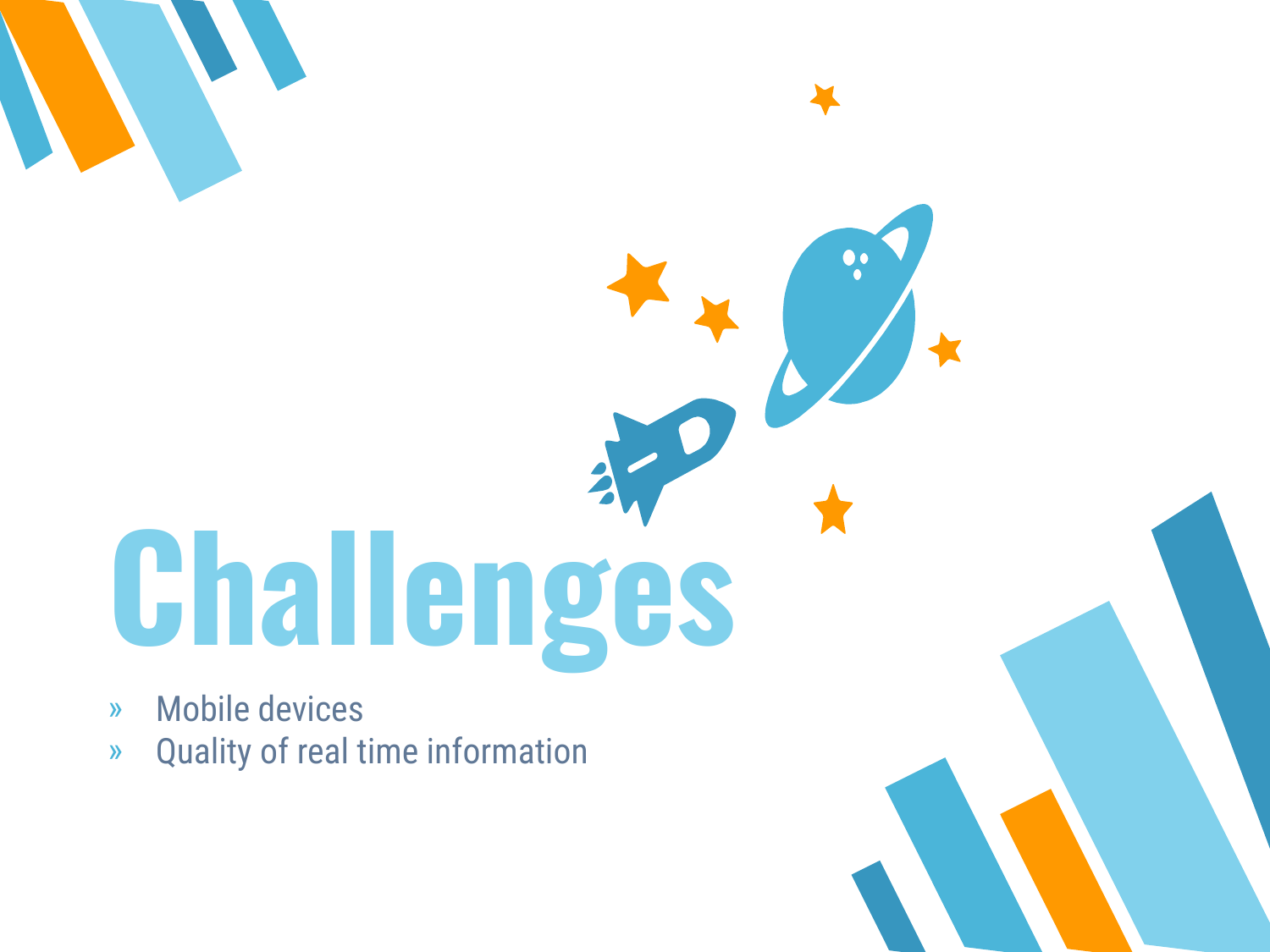

Challenges

Mobile devices
Quality of real time information